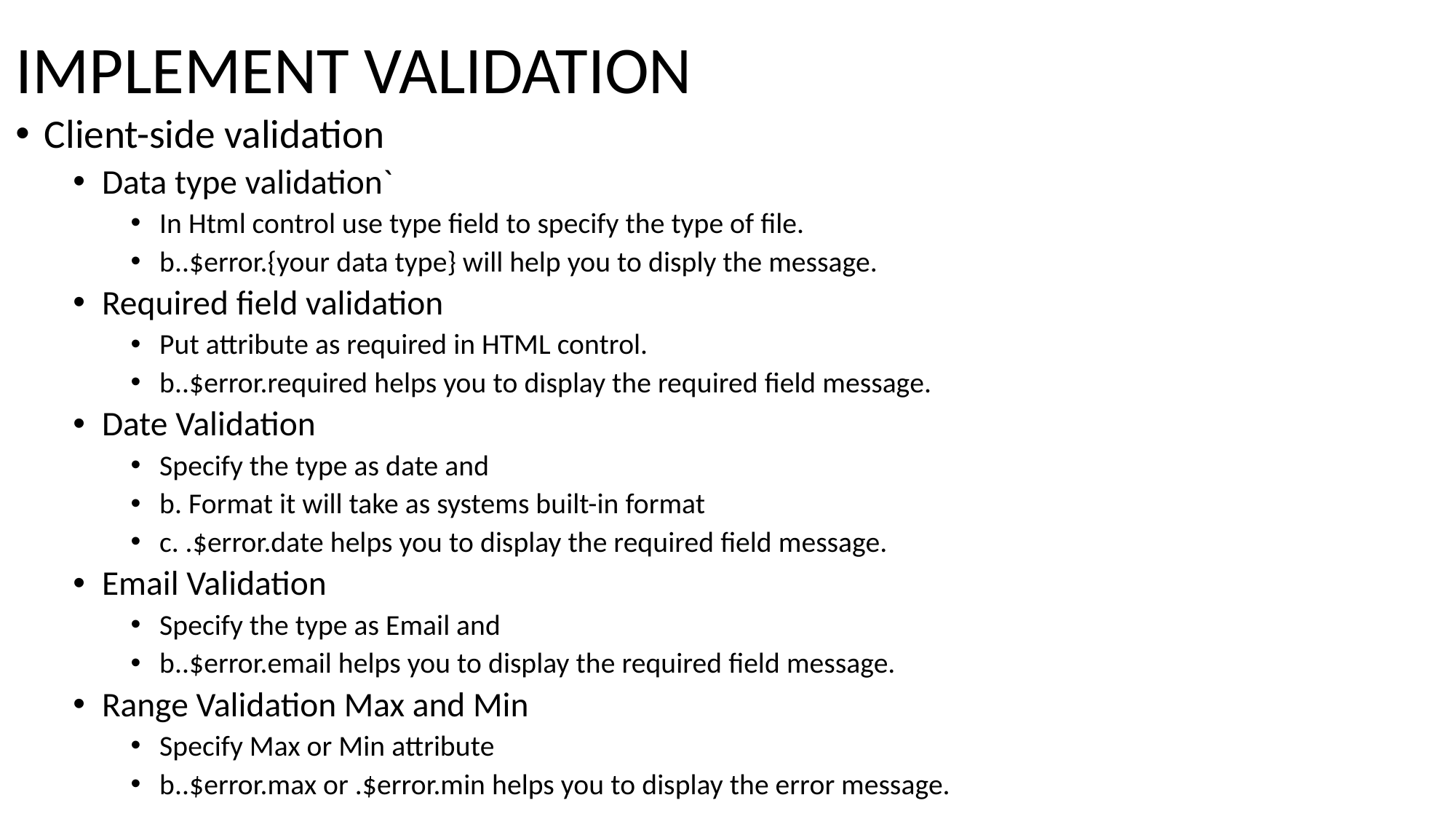

# IMPLEMENT VALIDATION
Client-side validation
Data type validation`
In Html control use type field to specify the type of file.
b..$error.{your data type} will help you to disply the message.
Required field validation
Put attribute as required in HTML control.
b..$error.required helps you to display the required field message.
Date Validation
Specify the type as date and
b. Format it will take as systems built-in format
c. .$error.date helps you to display the required field message.
Email Validation
Specify the type as Email and
b..$error.email helps you to display the required field message.
Range Validation Max and Min
Specify Max or Min attribute
b..$error.max or .$error.min helps you to display the error message.